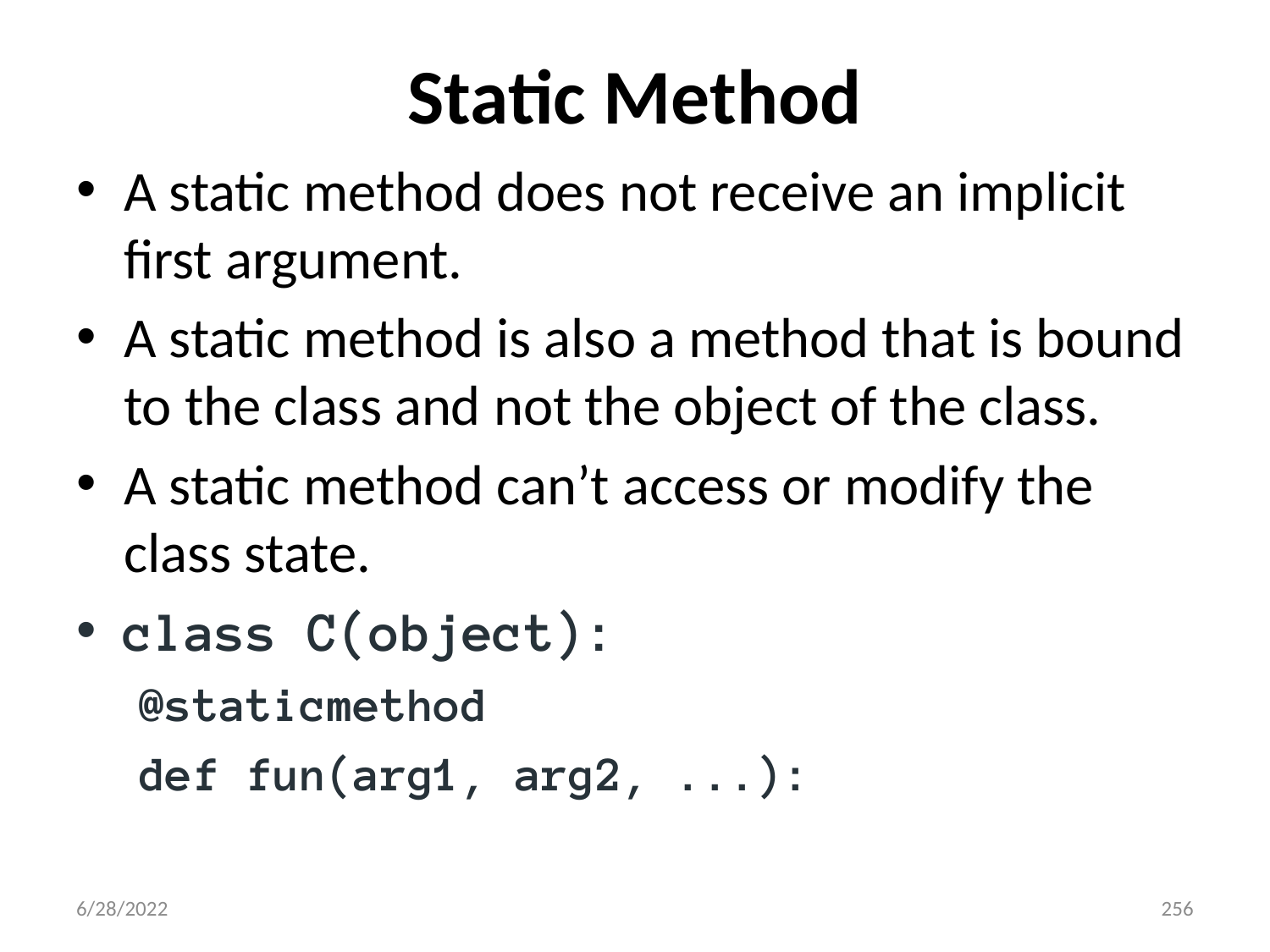

# Static Method
A static method does not receive an implicit first argument.
A static method is also a method that is bound to the class and not the object of the class.
A static method can’t access or modify the class state.
class C(object):
@staticmethod
def fun(arg1, arg2, ...):

6/28/2022
256